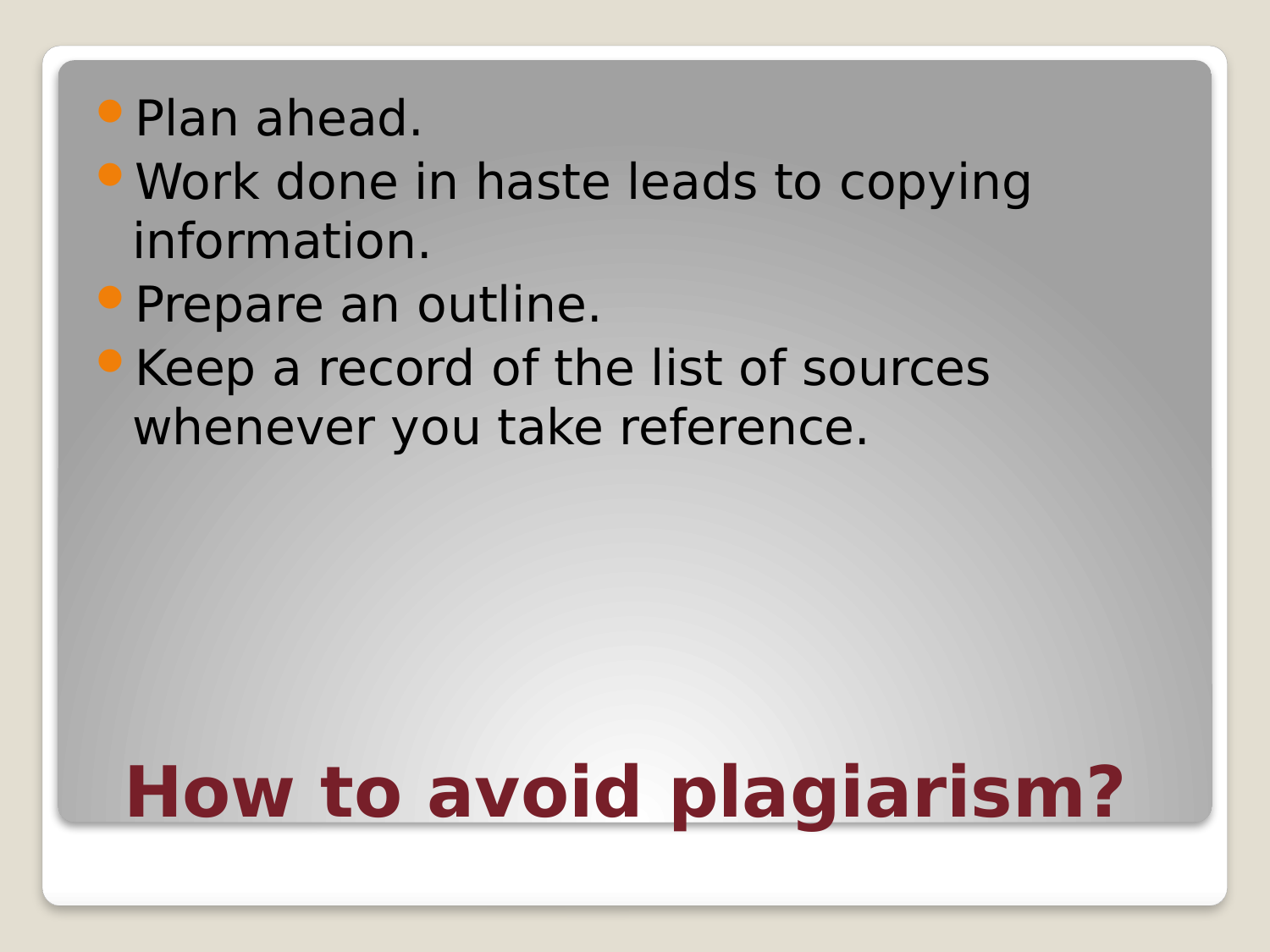

Plan ahead.
Work done in haste leads to copying information.
Prepare an outline.
Keep a record of the list of sources whenever you take reference.
# How to avoid plagiarism?